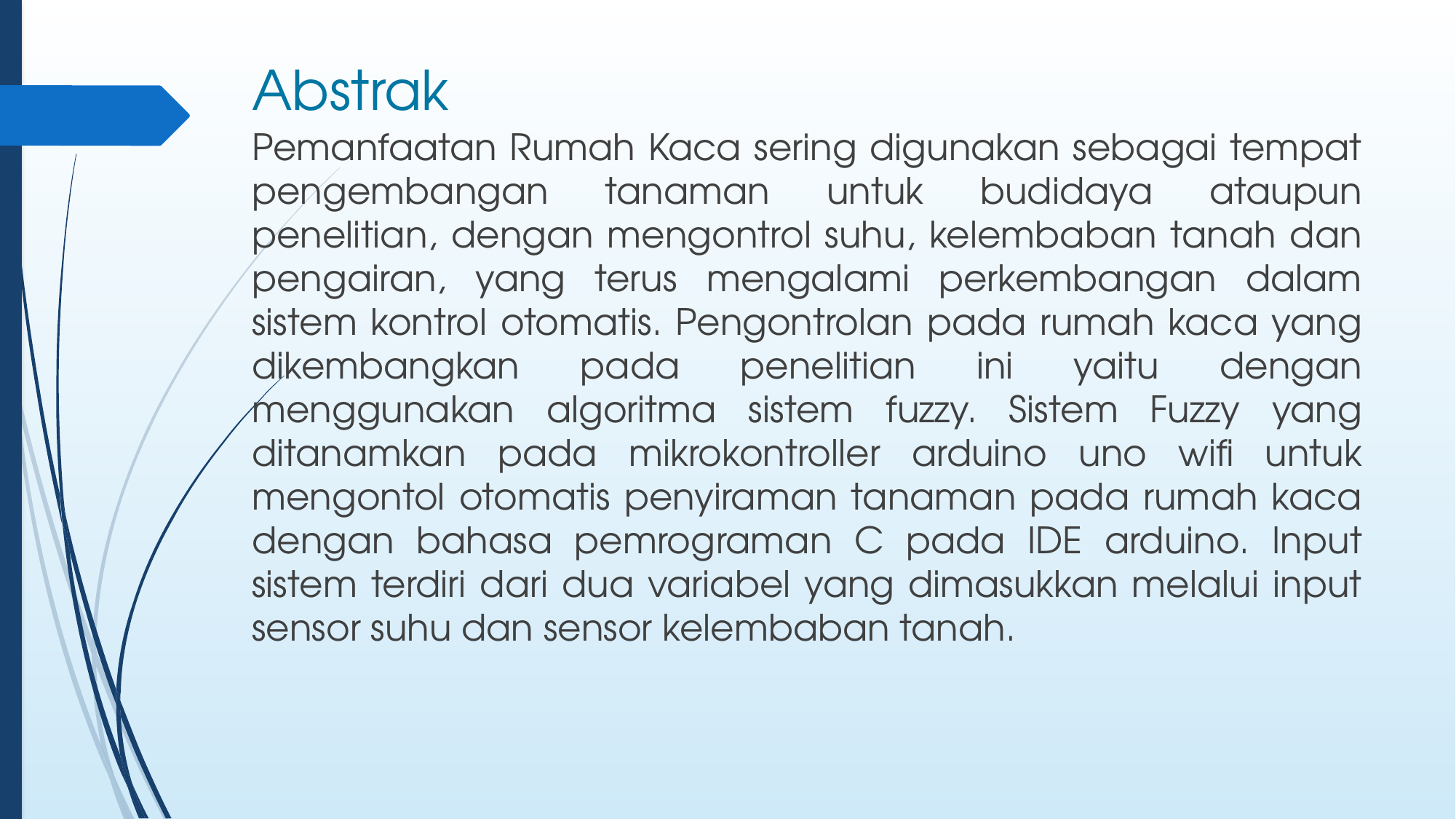

# Abstrak
Pemanfaatan Rumah Kaca sering digunakan sebagai tempat pengembangan tanaman untuk budidaya ataupun penelitian, dengan mengontrol suhu, kelembaban tanah dan pengairan, yang terus mengalami perkembangan dalam sistem kontrol otomatis. Pengontrolan pada rumah kaca yang dikembangkan pada penelitian ini yaitu dengan menggunakan algoritma sistem fuzzy. Sistem Fuzzy yang ditanamkan pada mikrokontroller arduino uno wifi untuk mengontol otomatis penyiraman tanaman pada rumah kaca dengan bahasa pemrograman C pada IDE arduino. Input sistem terdiri dari dua variabel yang dimasukkan melalui input sensor suhu dan sensor kelembaban tanah.